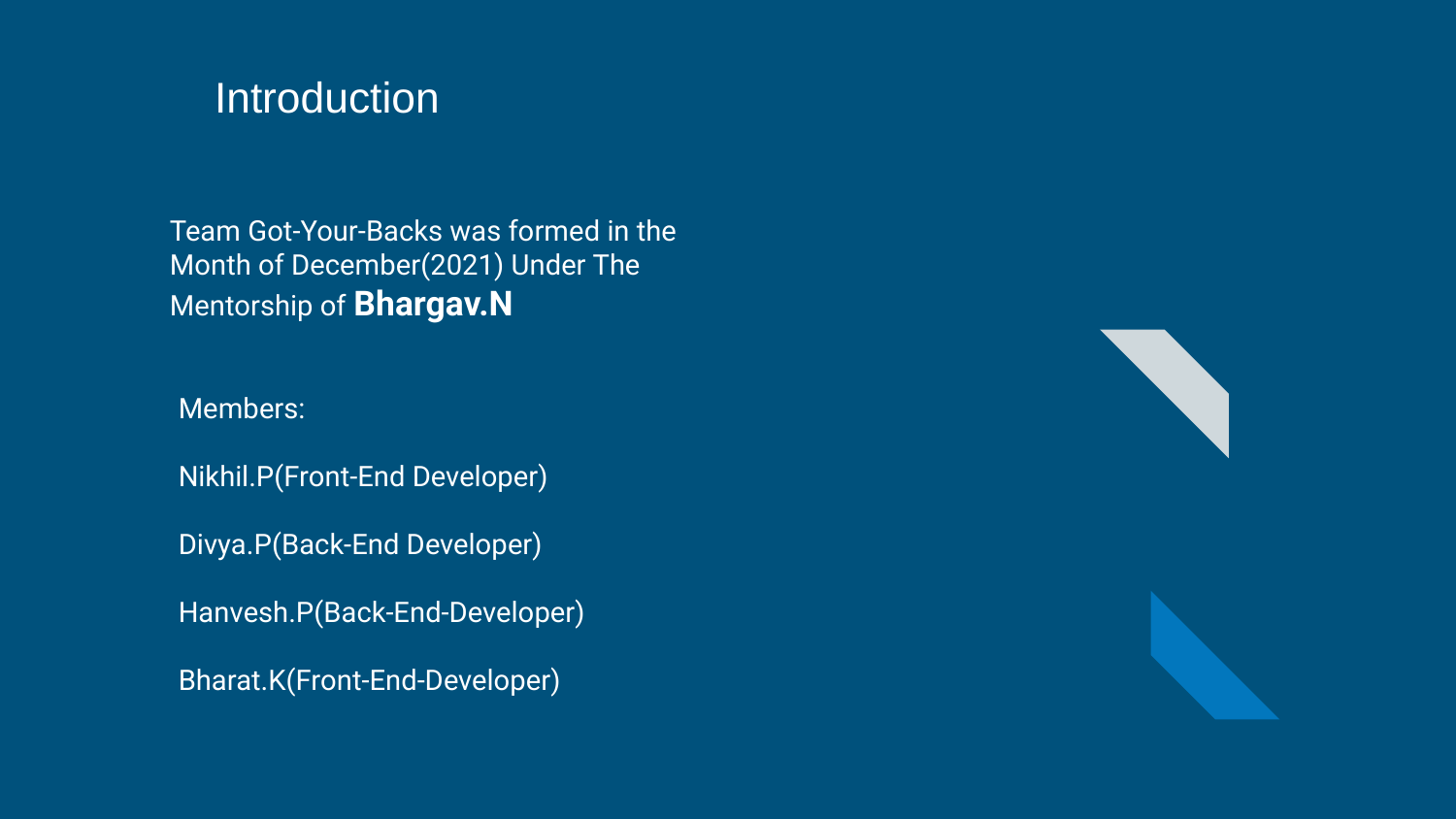

# Introduction
Team Got-Your-Backs was formed in the Month of December(2021) Under The Mentorship of Bhargav.N

Members:

Nikhil.P(Front-End Developer)

Divya.P(Back-End Developer)

Hanvesh.P(Back-End-Developer)

Bharat.K(Front-End-Developer)